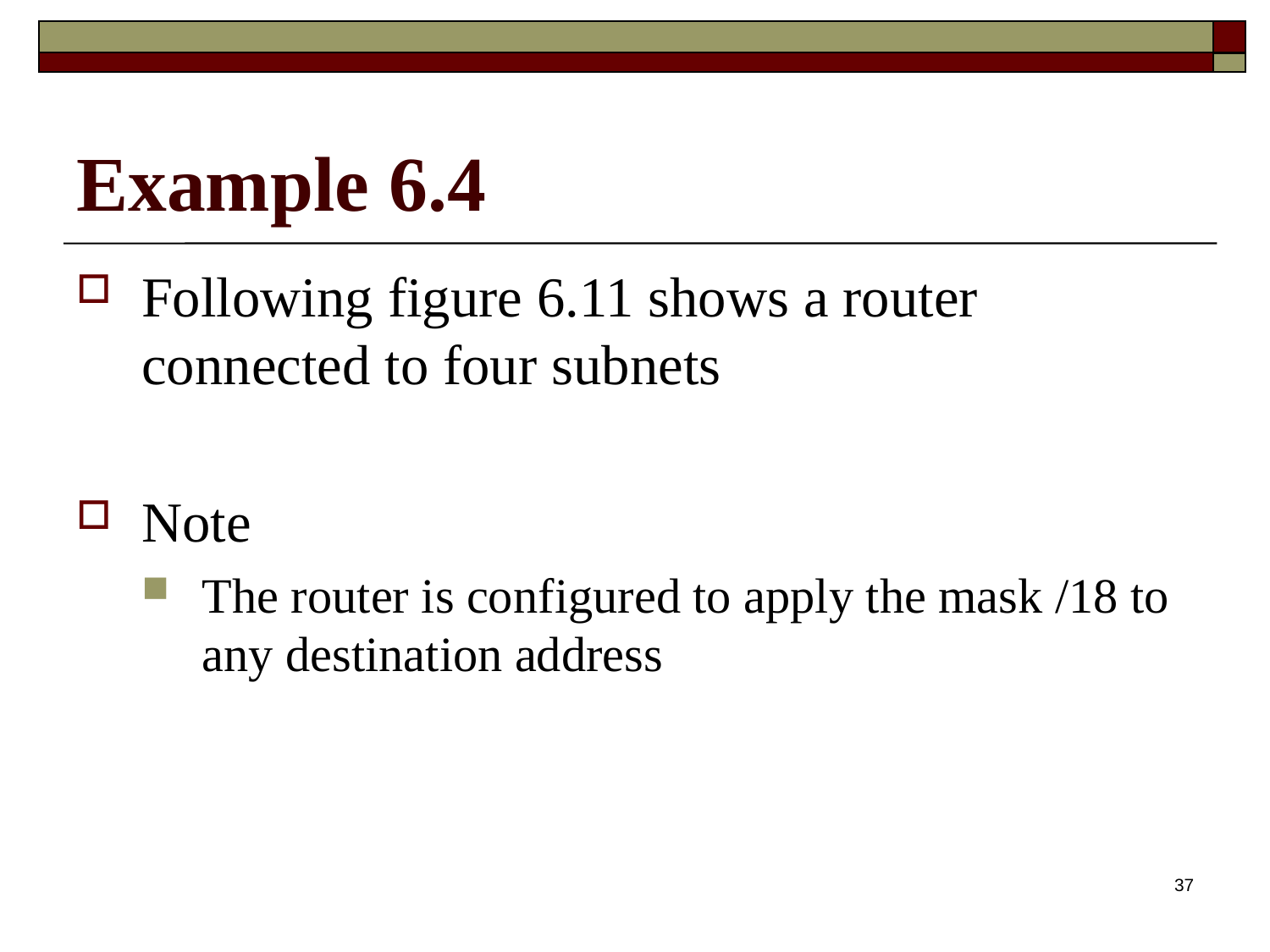

# Example 6.4
Following figure 6.11 shows a router connected to four subnets

Note
The router is configured to apply the mask /18 to any destination address
37